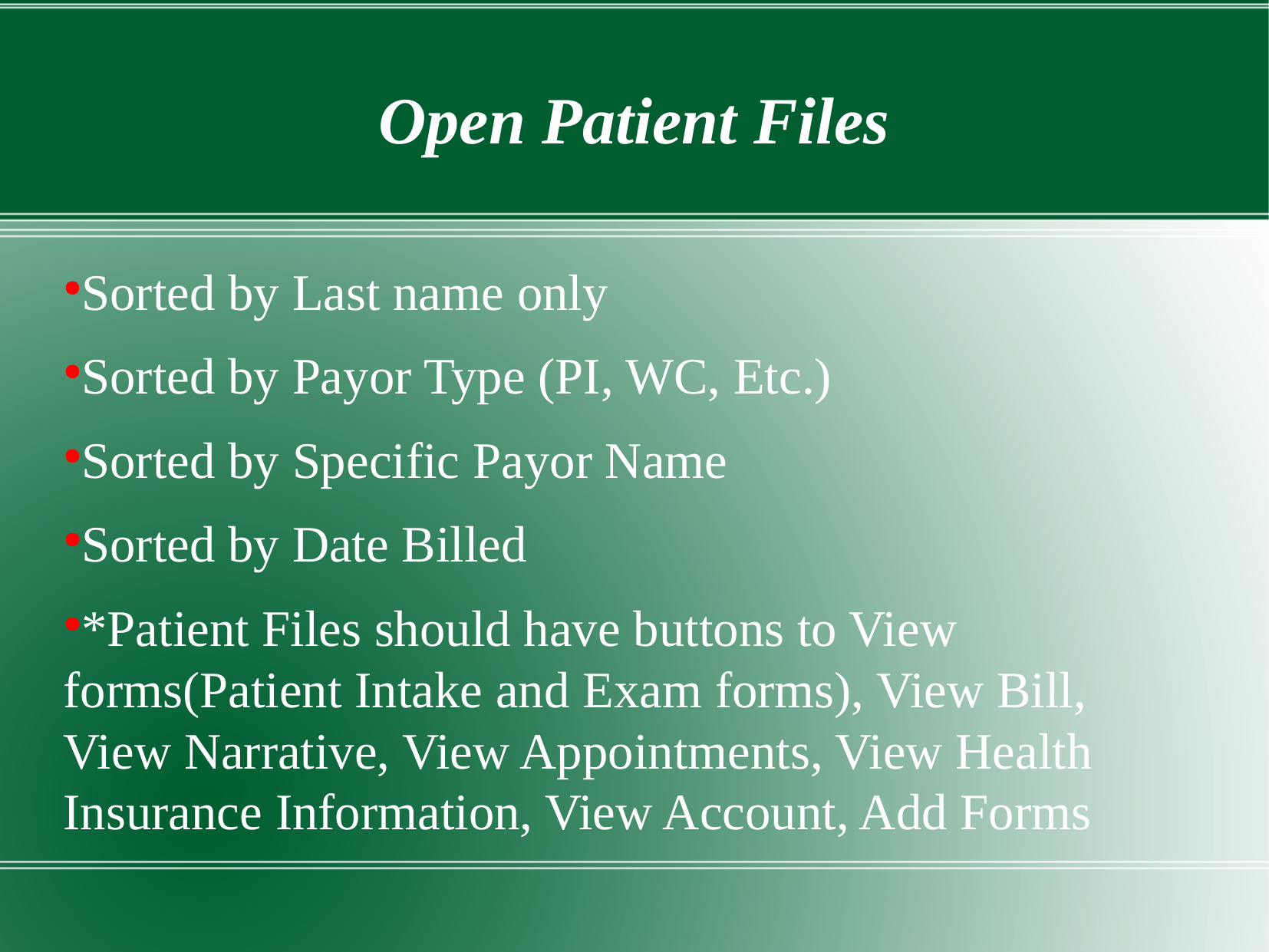

Open Patient Files
Sorted by Last name only
Sorted by Payor Type (PI, WC, Etc.)
Sorted by Specific Payor Name
Sorted by Date Billed
*Patient Files should have buttons to View forms(Patient Intake and Exam forms), View Bill, View Narrative, View Appointments, View Health Insurance Information, View Account, Add Forms